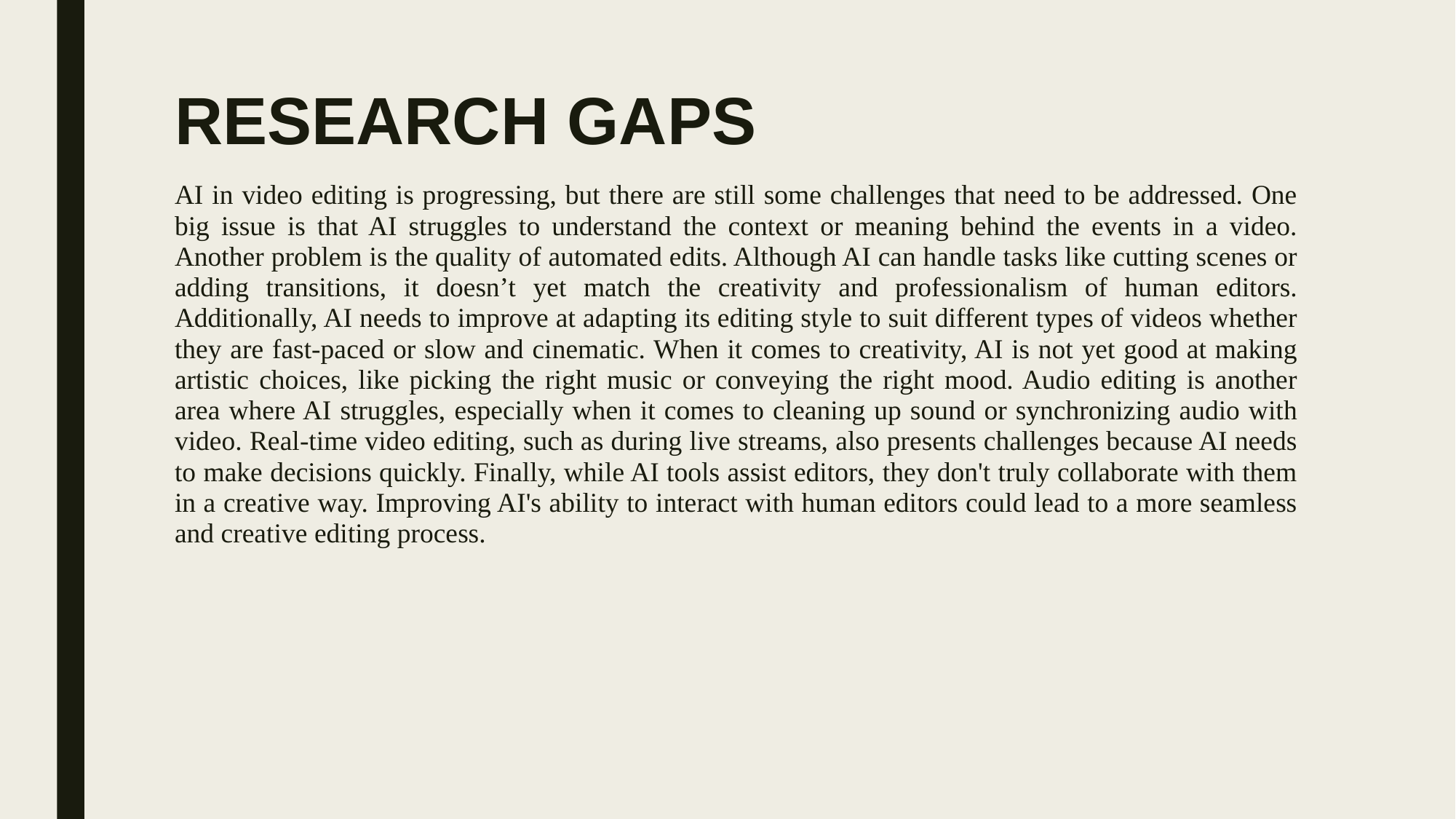

# RESEARCH GAPS
AI in video editing is progressing, but there are still some challenges that need to be addressed. One big issue is that AI struggles to understand the context or meaning behind the events in a video. Another problem is the quality of automated edits. Although AI can handle tasks like cutting scenes or adding transitions, it doesn’t yet match the creativity and professionalism of human editors. Additionally, AI needs to improve at adapting its editing style to suit different types of videos whether they are fast-paced or slow and cinematic. When it comes to creativity, AI is not yet good at making artistic choices, like picking the right music or conveying the right mood. Audio editing is another area where AI struggles, especially when it comes to cleaning up sound or synchronizing audio with video. Real-time video editing, such as during live streams, also presents challenges because AI needs to make decisions quickly. Finally, while AI tools assist editors, they don't truly collaborate with them in a creative way. Improving AI's ability to interact with human editors could lead to a more seamless and creative editing process.